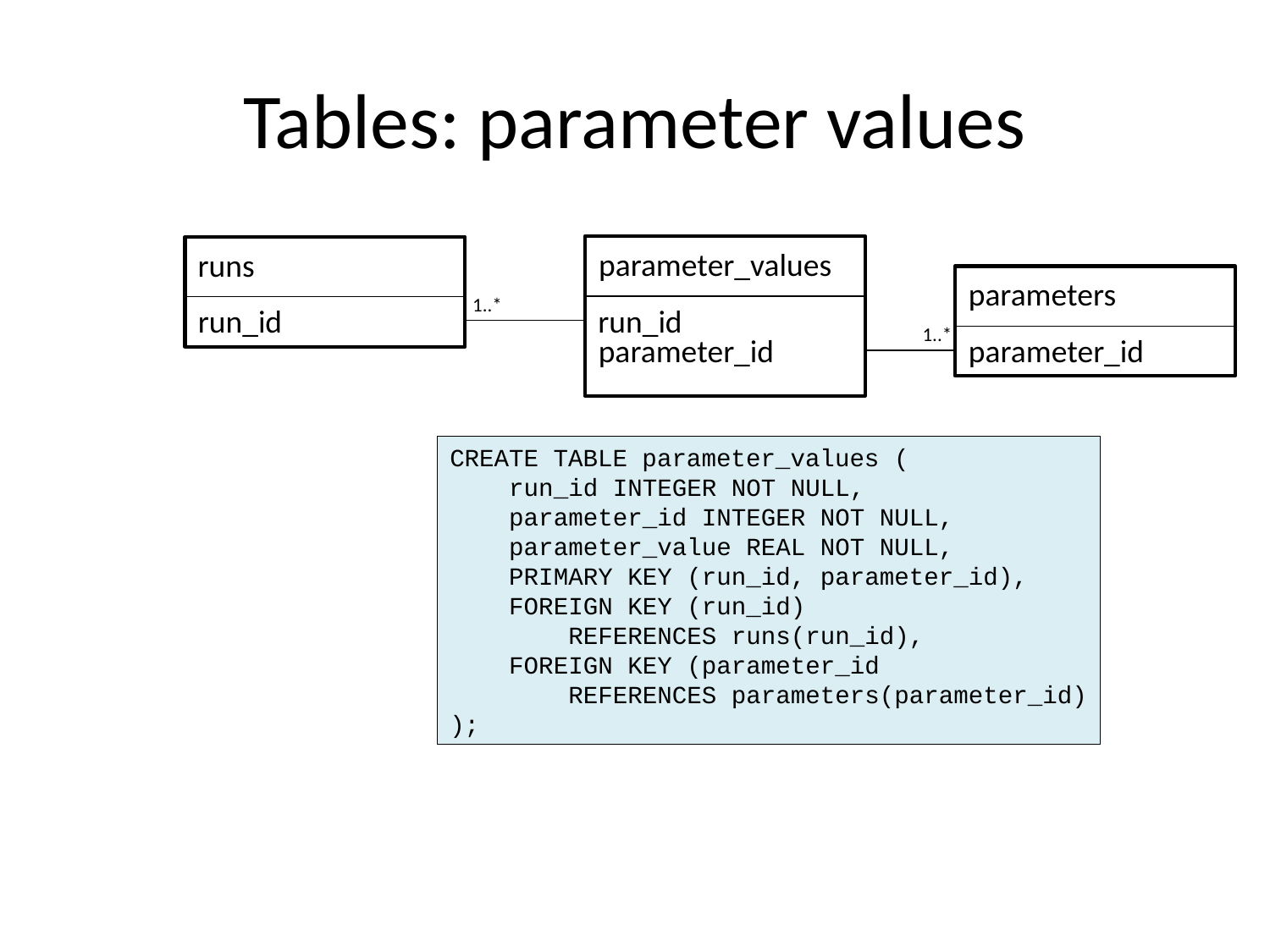

# Tables: parameter values

parameter_values
run_id
parameter_id

runs
run_id
1..*

parameters
parameter_id
1..*
CREATE TABLE parameter_values (
    run_id INTEGER NOT NULL,
    parameter_id INTEGER NOT NULL,
    parameter_value REAL NOT NULL,
    PRIMARY KEY (run_id, parameter_id),
    FOREIGN KEY (run_id)
        REFERENCES runs(run_id),
    FOREIGN KEY (parameter_id
        REFERENCES parameters(parameter_id)
);